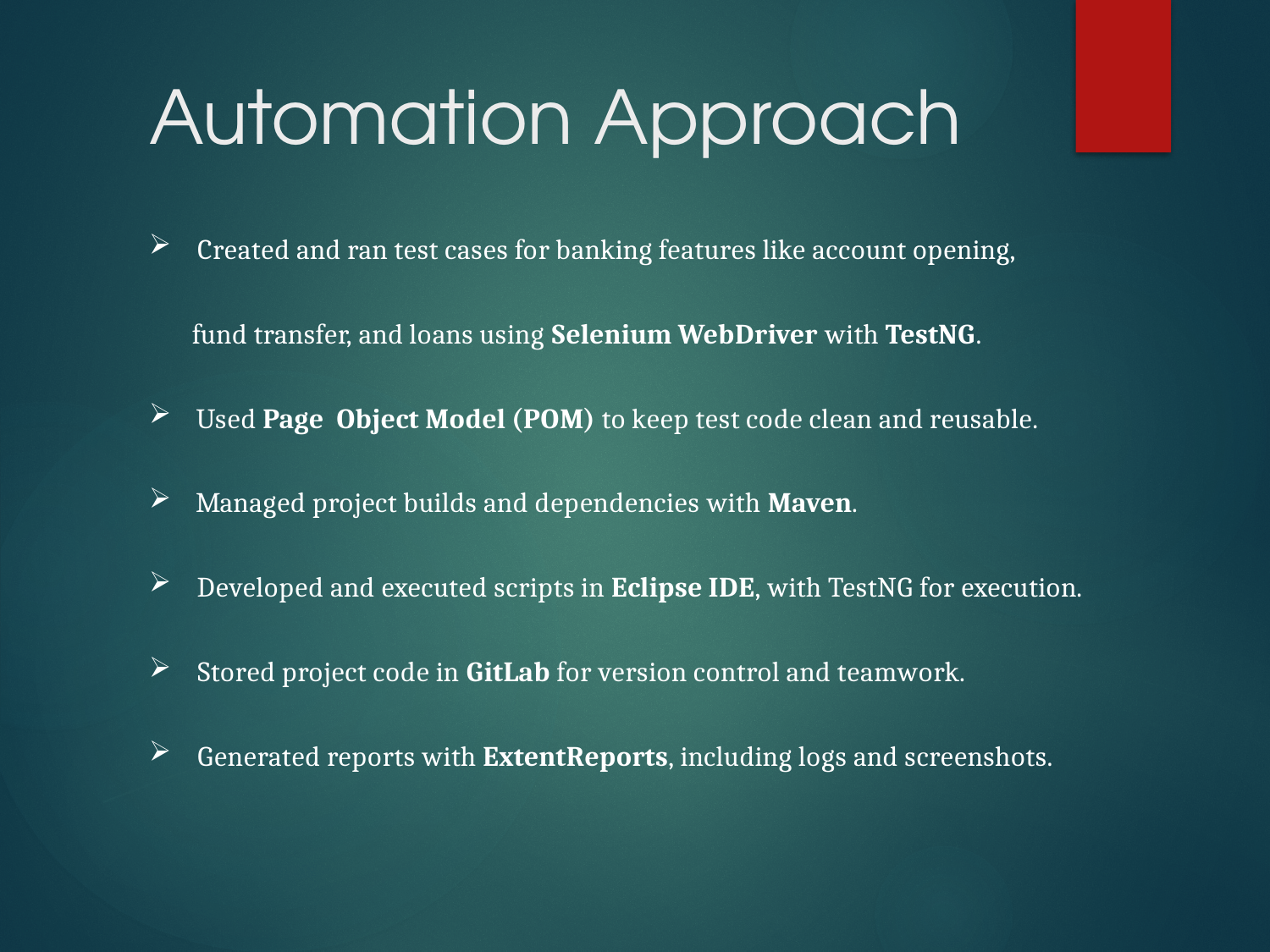

# Automation Approach
Created and ran test cases for banking features like account opening,
       fund transfer, and loans using Selenium WebDriver with TestNG.
Used Page  Object Model (POM) to keep test code clean and reusable.
Managed project builds and dependencies with Maven.
Developed and executed scripts in Eclipse IDE, with TestNG for execution.
Stored project code in GitLab for version control and teamwork.
Generated reports with ExtentReports, including logs and screenshots.